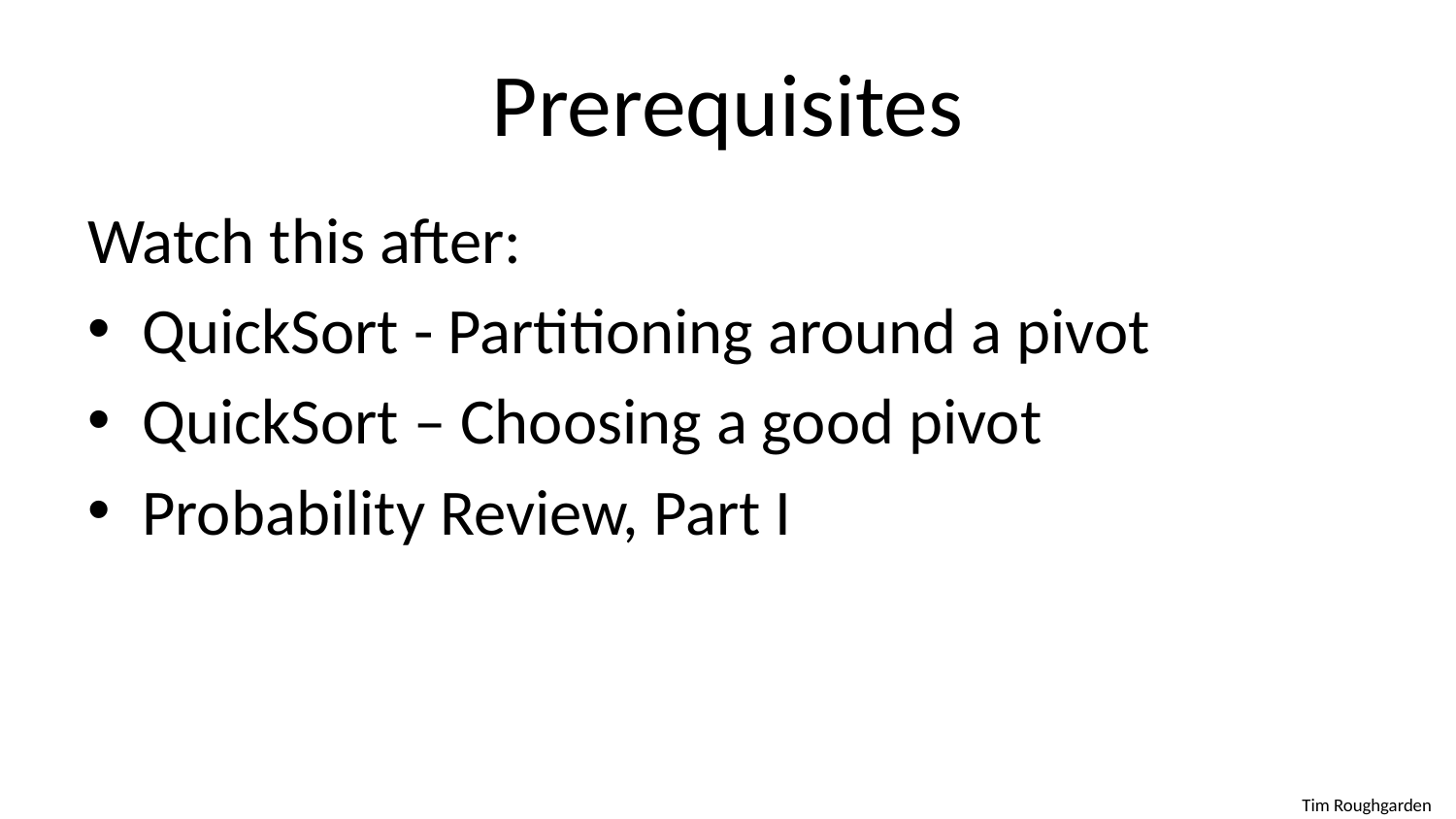

# Prerequisites
Watch this after:
QuickSort - Partitioning around a pivot
QuickSort – Choosing a good pivot
Probability Review, Part I